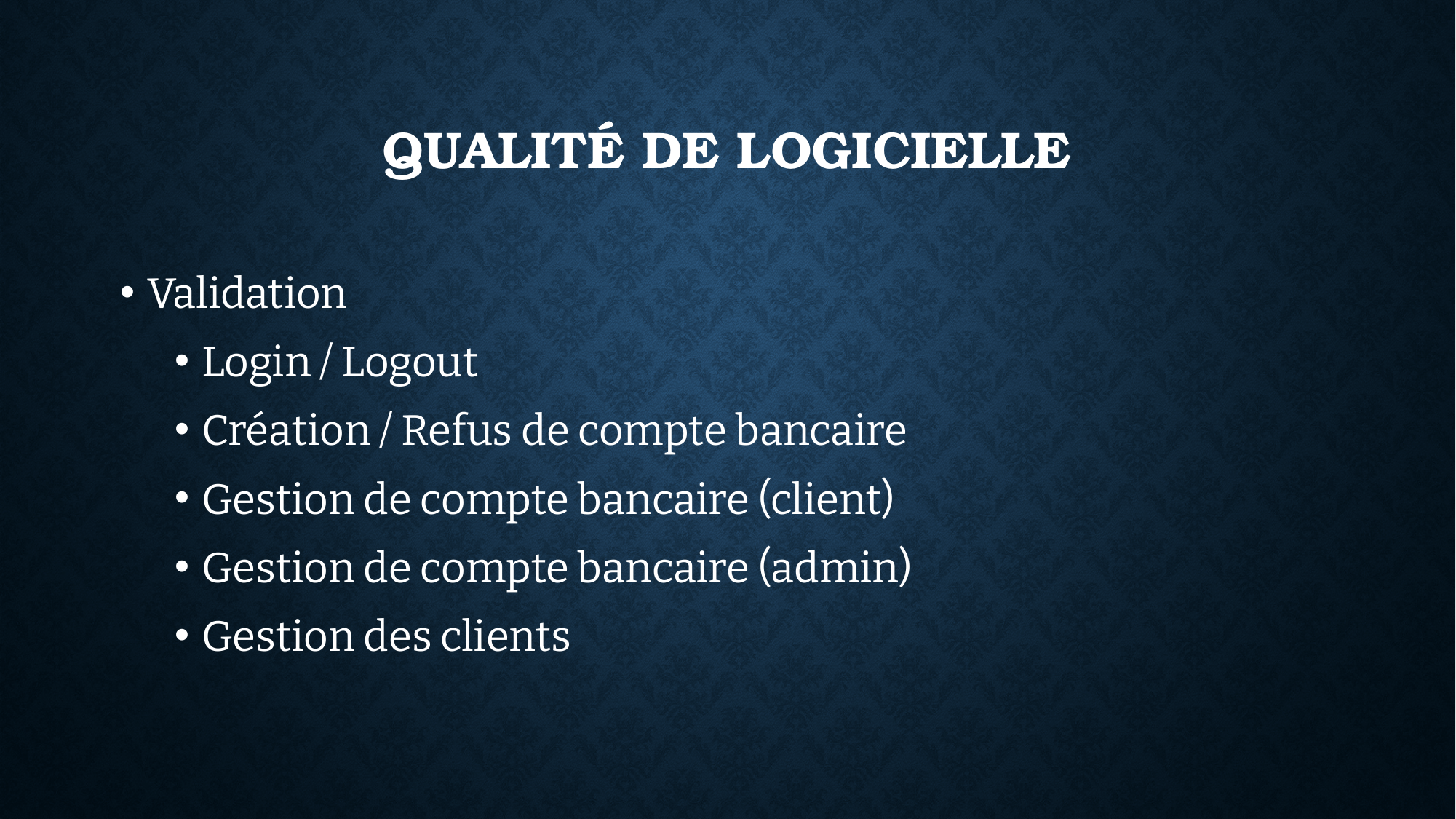

# Qualité de logicielle
Validation
Login / Logout
Création / Refus de compte bancaire
Gestion de compte bancaire (client)
Gestion de compte bancaire (admin)
Gestion des clients